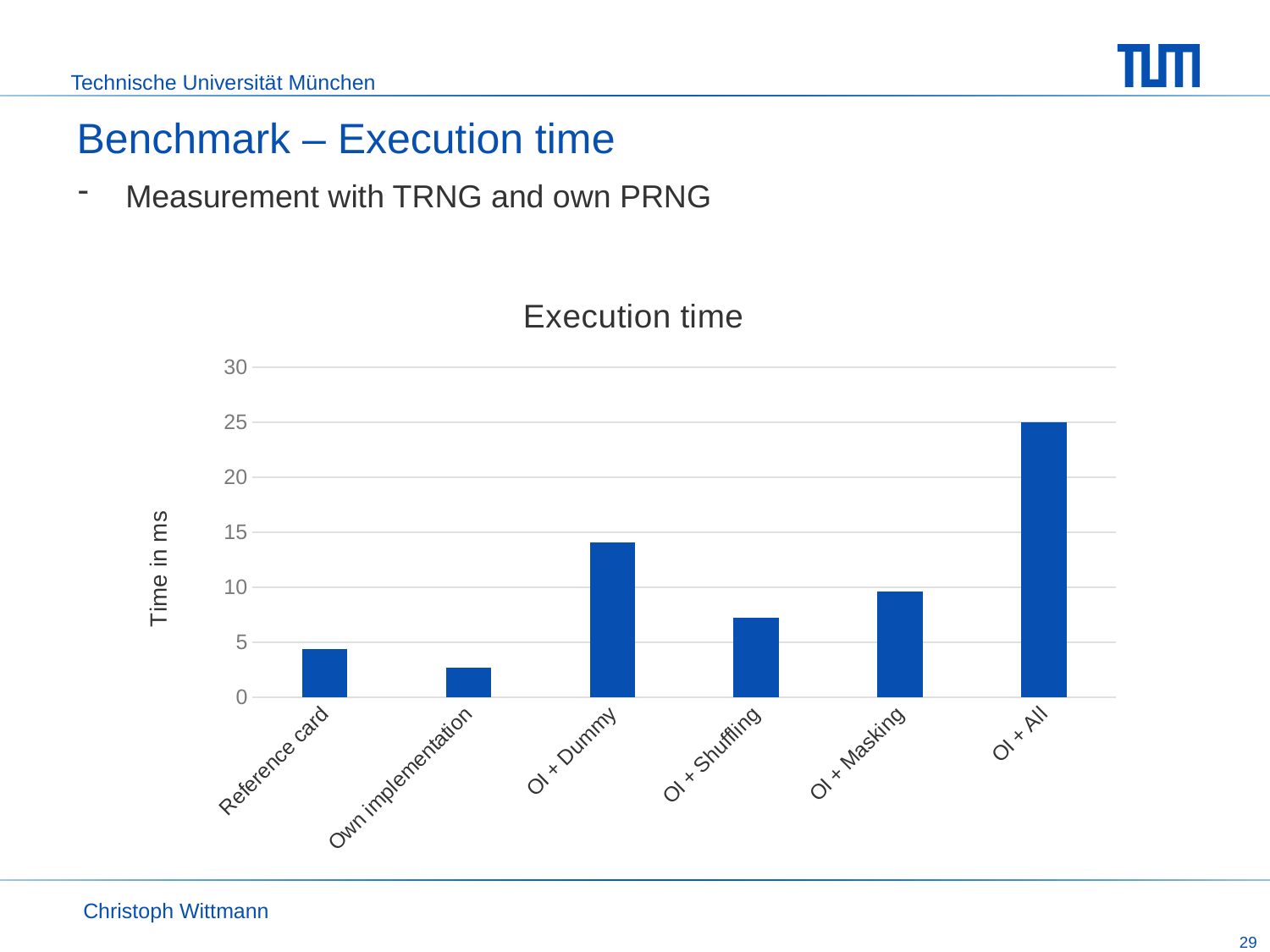

# Benchmark – Execution time
Measurement with TRNG and own PRNG

### Chart: Execution time

| Category | Datenreihe 1 |
|---|---|
| Reference card | 4.4 |
| Own implementation | 2.7 |
| OI + Dummy | 14.1 |
| OI + Shuffling | 7.2 |
| OI + Masking | 9.6 |
| OI + All | 25.0 |
Christoph Wittmann
29